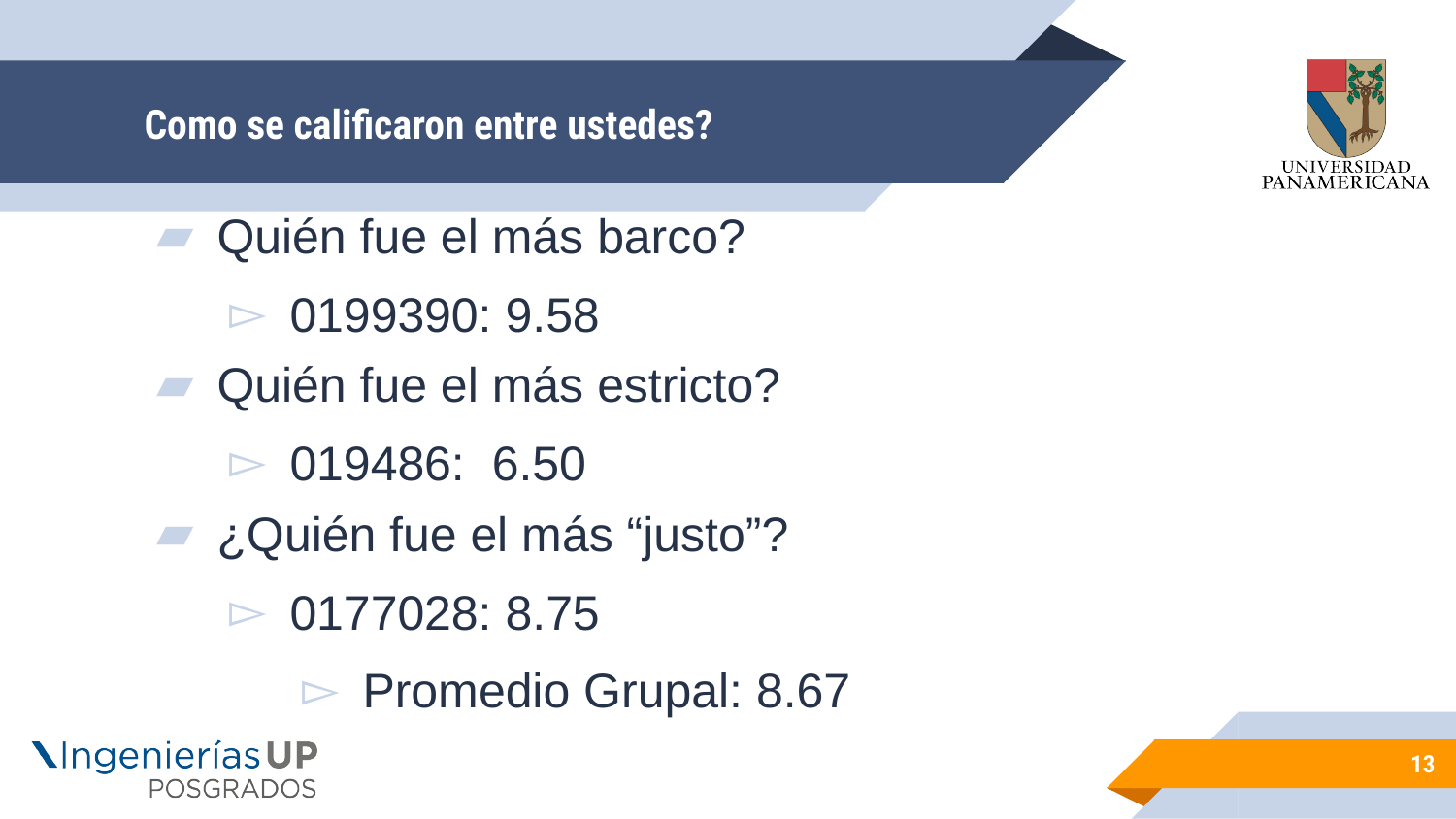

# Como se calificaron entre ustedes?
Quién fue el más barco?
0199390: 9.58
Quién fue el más estricto?
019486:  6.50
¿Quién fue el más “justo”?
0177028: 8.75
Promedio Grupal: 8.67
13